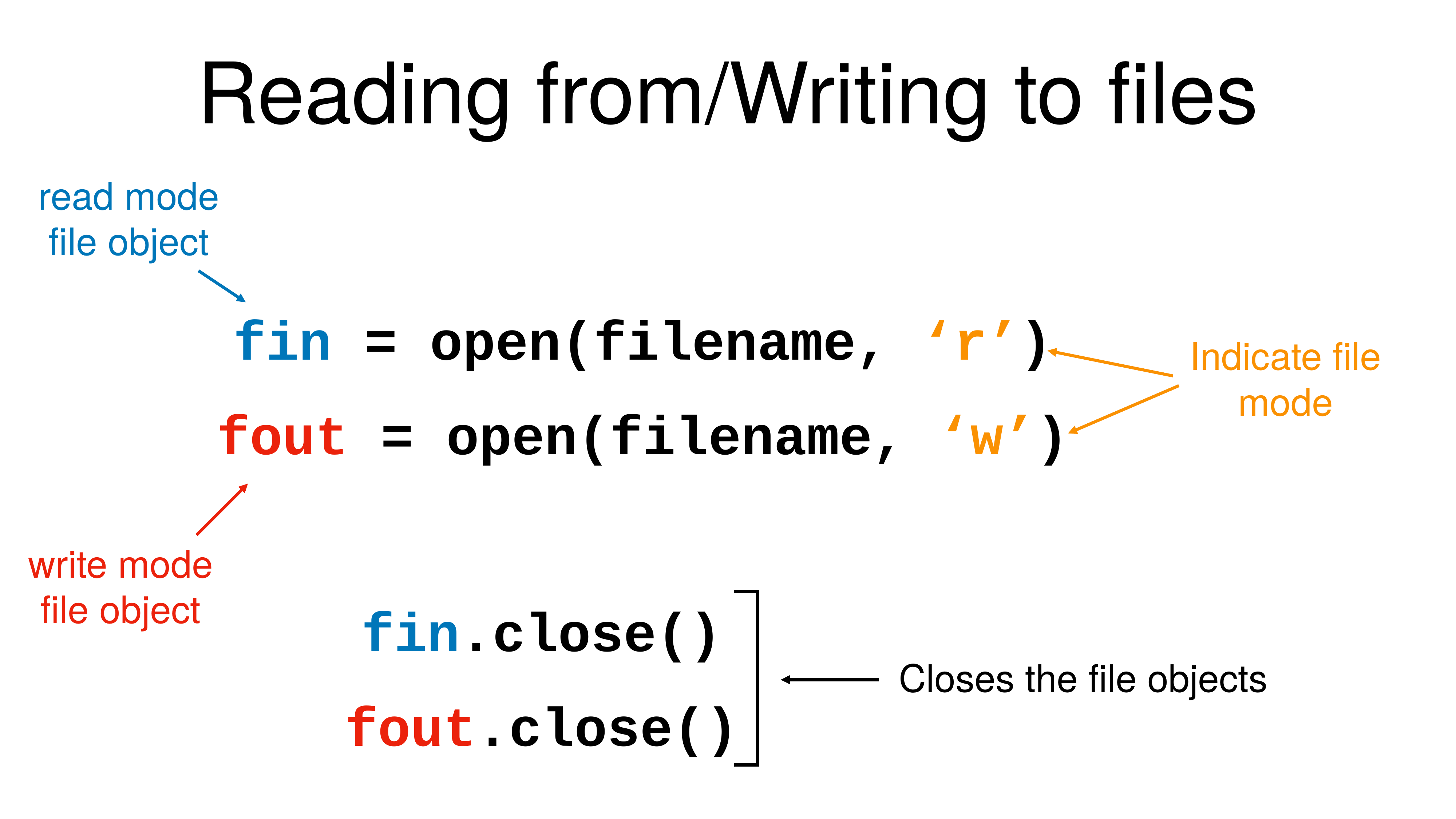

# Reading from/Writing to files
read mode file object
fin = open(filename, ‘r’)

fout = open(filename, ‘w’)
Indicate file mode
write mode file object
fin.close()

fout.close()
Closes the file objects